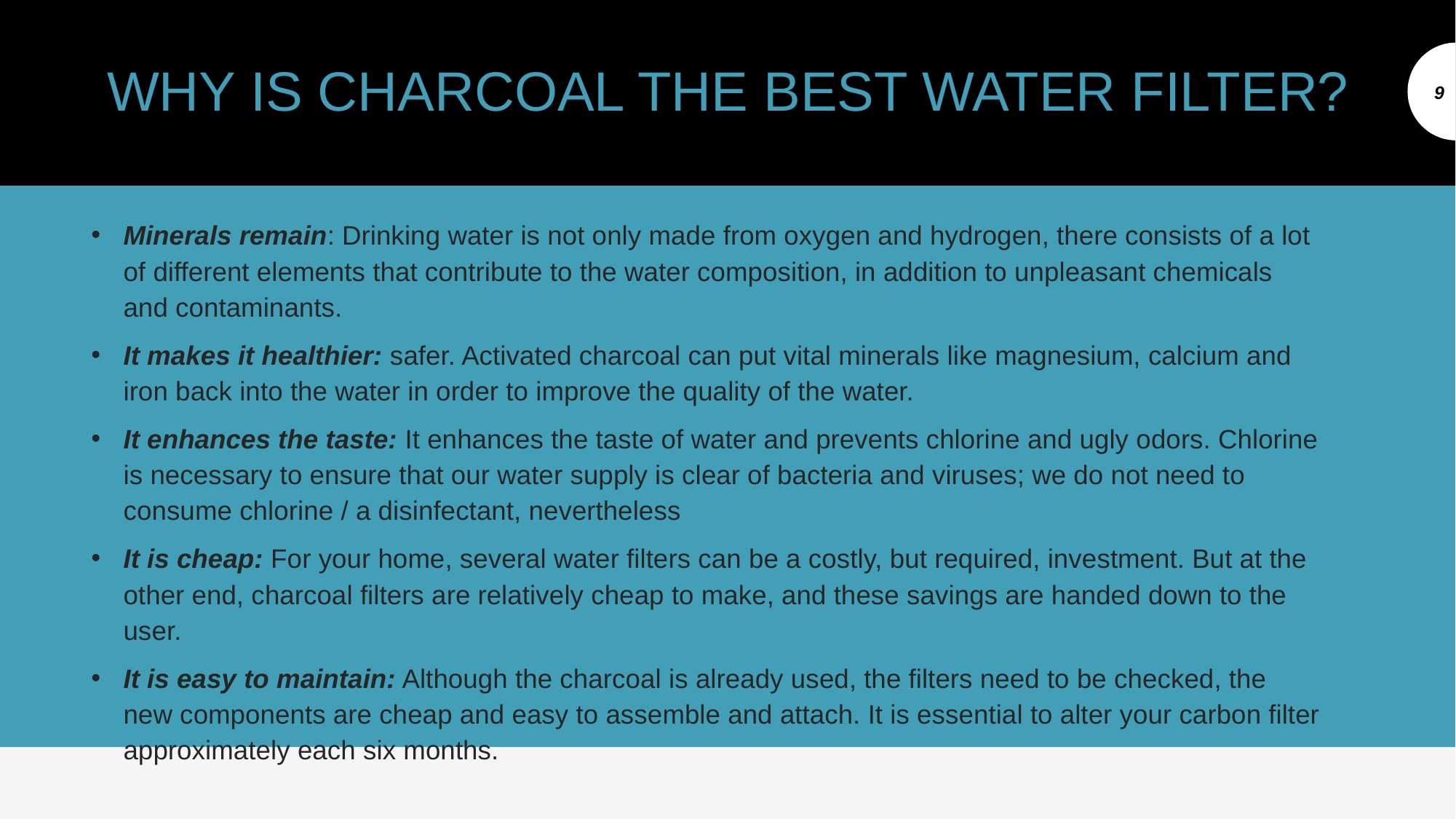

# WHY IS CHARCOAL THE BEST WATER FILTER?
9
Minerals remain: Drinking water is not only made from oxygen and hydrogen, there consists of a lot of different elements that contribute to the water composition, in addition to unpleasant chemicals and contaminants.
It makes it healthier: safer. Activated charcoal can put vital minerals like magnesium, calcium and iron back into the water in order to improve the quality of the water.
It enhances the taste: It enhances the taste of water and prevents chlorine and ugly odors. Chlorine is necessary to ensure that our water supply is clear of bacteria and viruses; we do not need to consume chlorine / a disinfectant, nevertheless
It is cheap: For your home, several water filters can be a costly, but required, investment. But at the other end, charcoal filters are relatively cheap to make, and these savings are handed down to the user.
It is easy to maintain: Although the charcoal is already used, the filters need to be checked, the new components are cheap and easy to assemble and attach. It is essential to alter your carbon filter approximately each six months.